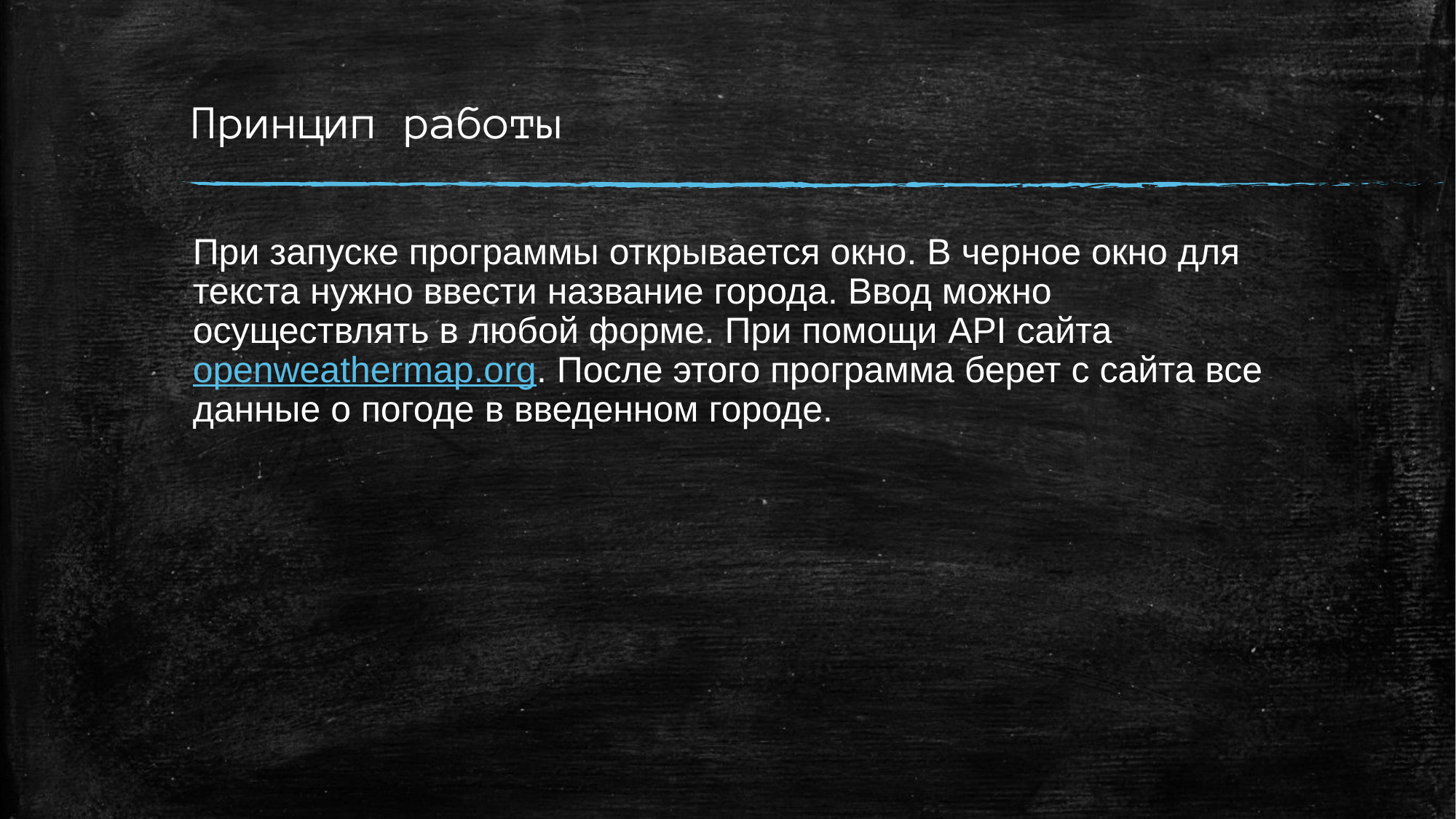

# Принцип работы
При запуске программы открывается окно. В черное окно для текста нужно ввести название города. Ввод можно осуществлять в любой форме. При помощи API сайта openweathermap.org. После этого программа берет с сайта все данные о погоде в введенном городе.